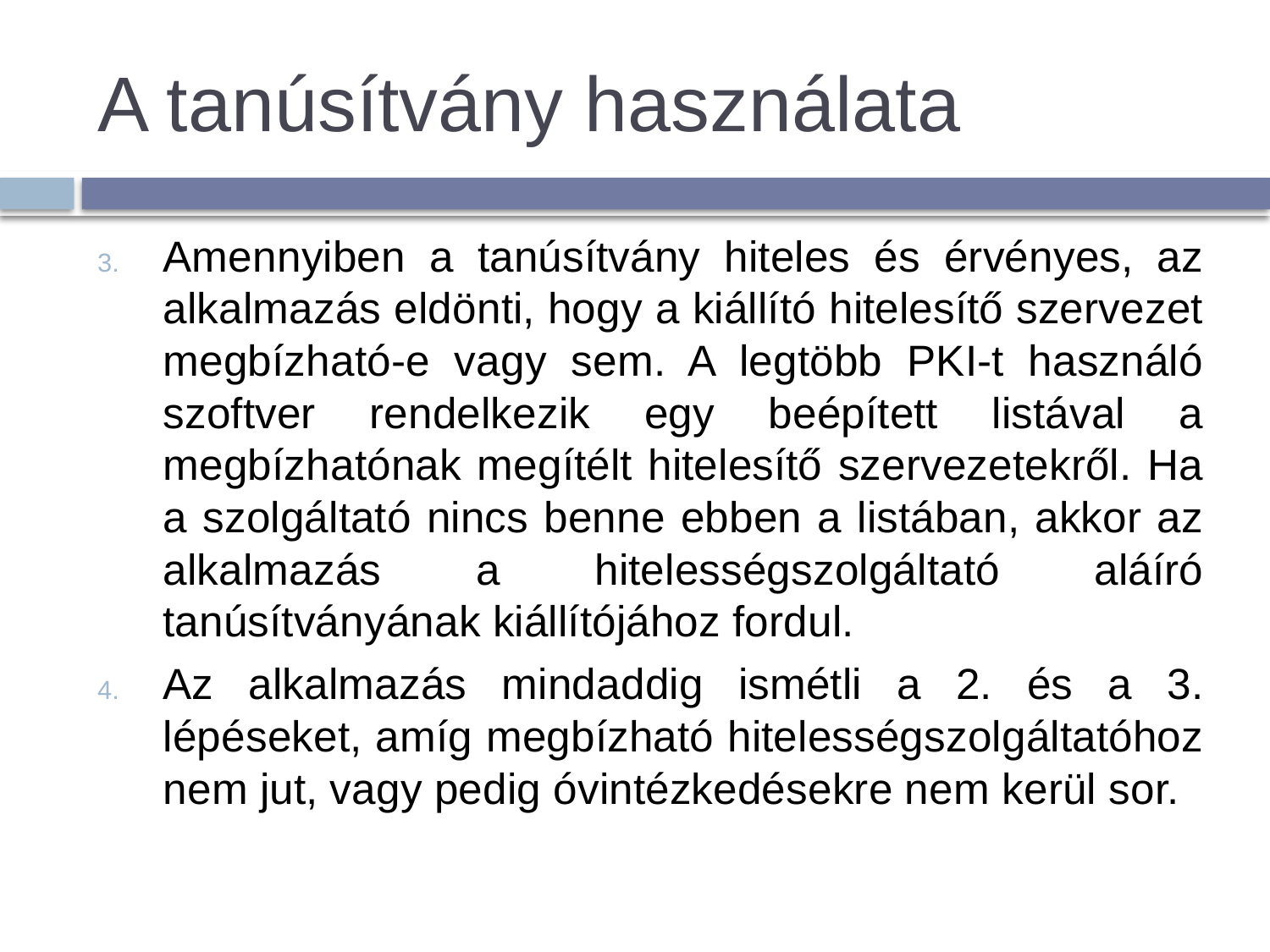

# A tanúsítvány használata
Amennyiben a tanúsítvány hiteles és érvényes, az alkalmazás eldönti, hogy a kiállító hitelesítő szervezet megbízható-e vagy sem. A legtöbb PKI-t használó szoftver rendelkezik egy beépített listával a megbízhatónak megítélt hitelesítő szervezetekről. Ha a szolgáltató nincs benne ebben a listában, akkor az alkalmazás a hitelességszolgáltató aláíró tanúsítványának kiállítójához fordul.
Az alkalmazás mindaddig ismétli a 2. és a 3. lépéseket, amíg megbízható hitelességszolgáltatóhoz nem jut, vagy pedig óvintézkedésekre nem kerül sor.